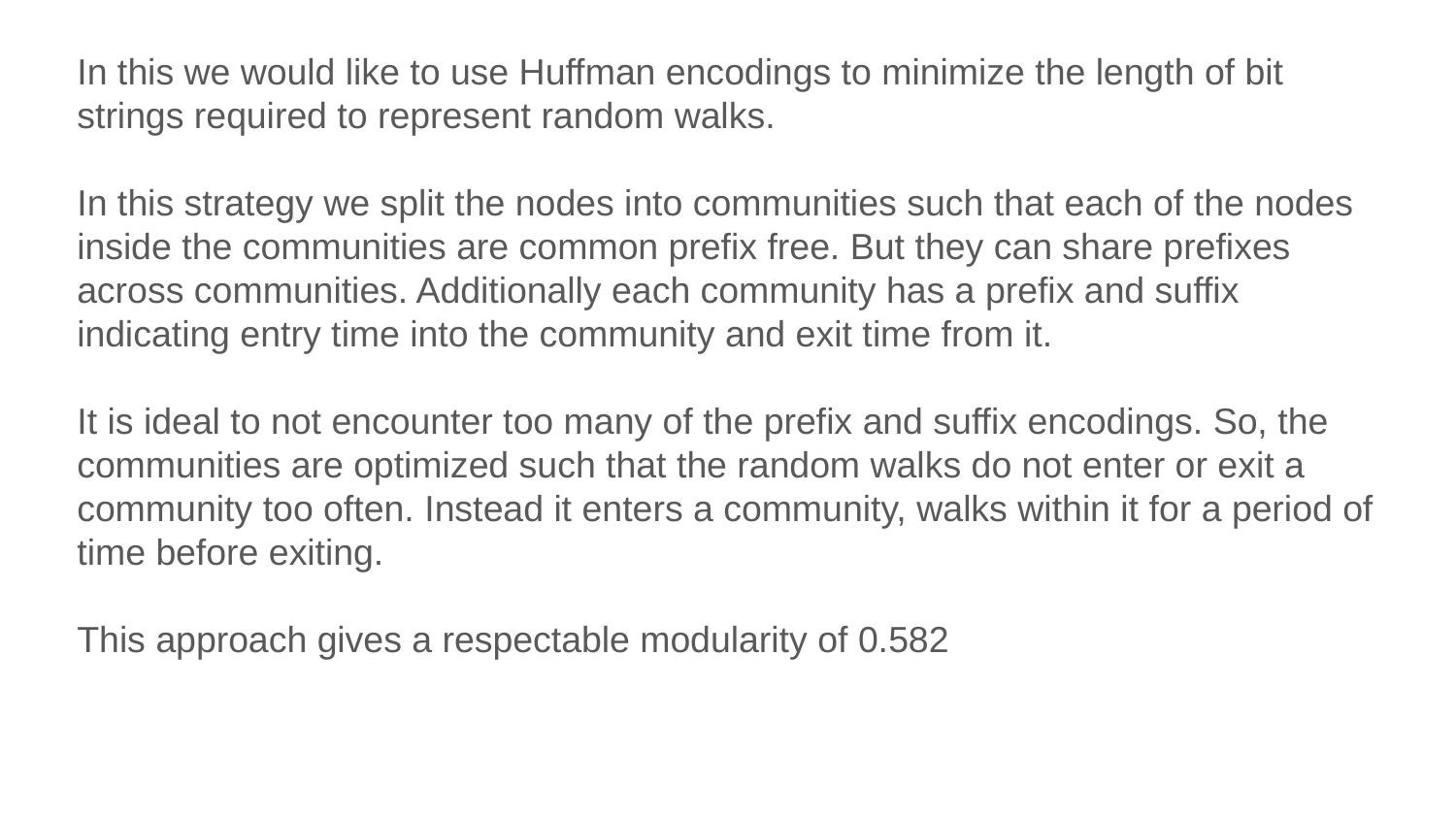

In this we would like to use Huffman encodings to minimize the length of bit strings required to represent random walks.

In this strategy we split the nodes into communities such that each of the nodes inside the communities are common prefix free. But they can share prefixes across communities. Additionally each community has a prefix and suffix indicating entry time into the community and exit time from it.

It is ideal to not encounter too many of the prefix and suffix encodings. So, the communities are optimized such that the random walks do not enter or exit a community too often. Instead it enters a community, walks within it for a period of time before exiting.

This approach gives a respectable modularity of 0.582